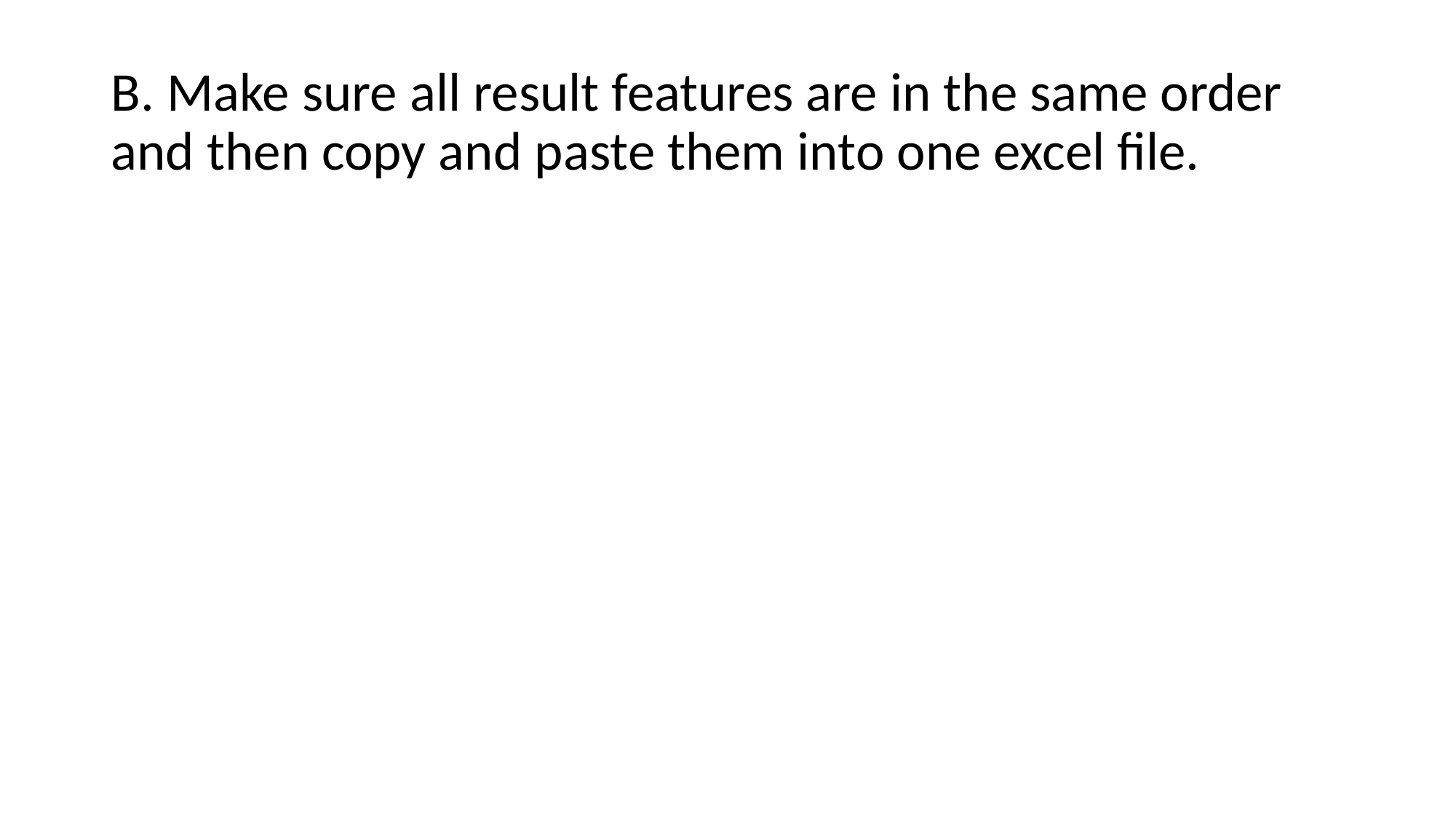

# B. Make sure all result features are in the same order and then copy and paste them into one excel file.